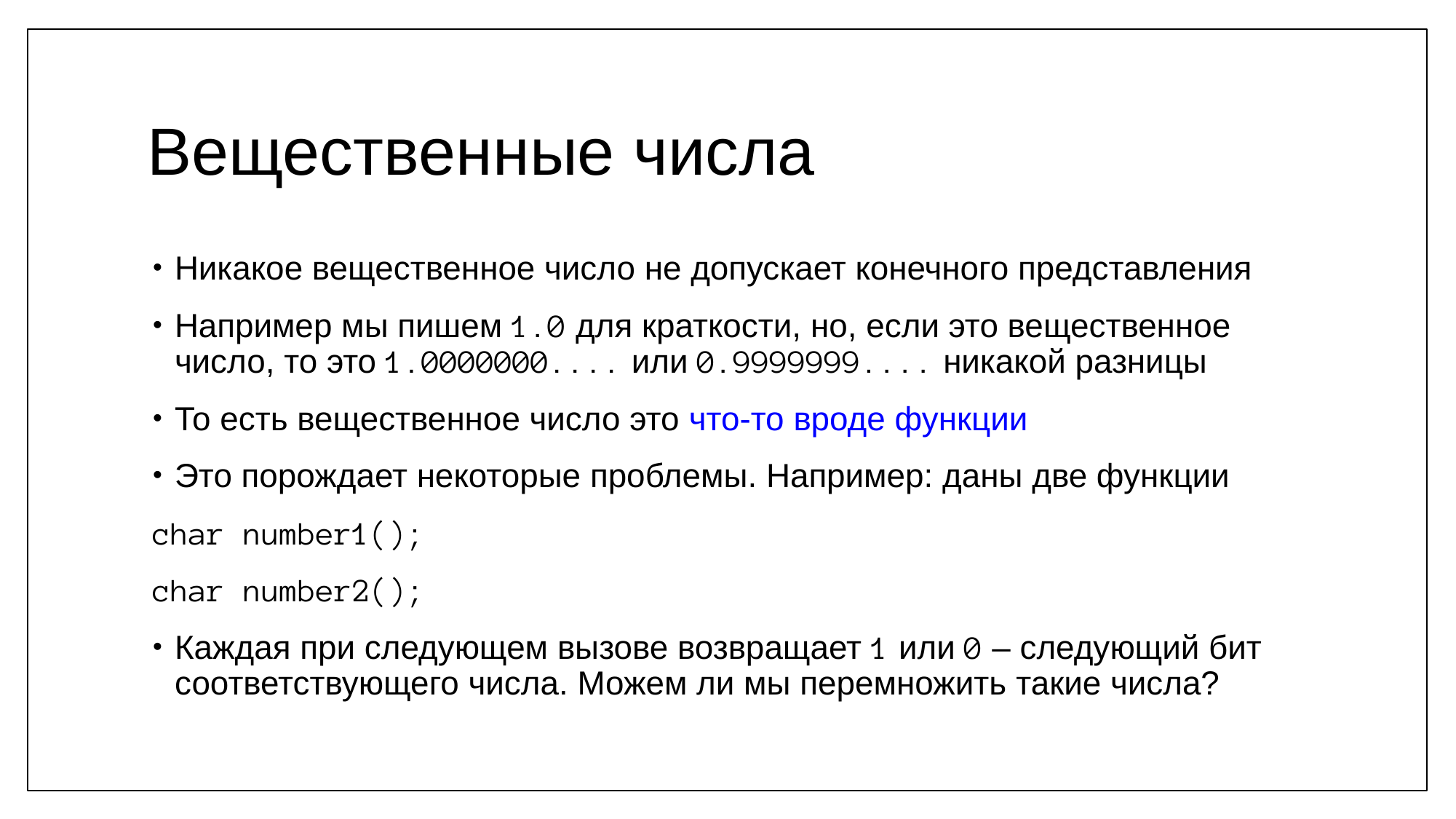

# Вещественные числа
Никакое вещественное число не допускает конечного представления
Например мы пишем 1.0 для краткости, но, если это вещественное число, то это 1.0000000.... или 0.9999999.... никакой разницы
То есть вещественное число это что-то вроде функции
Это порождает некоторые проблемы. Например: даны две функции
char number1();
char number2();
Каждая при следующем вызове возвращает 1 или 0 – следующий бит соответствующего числа. Можем ли мы перемножить такие числа?